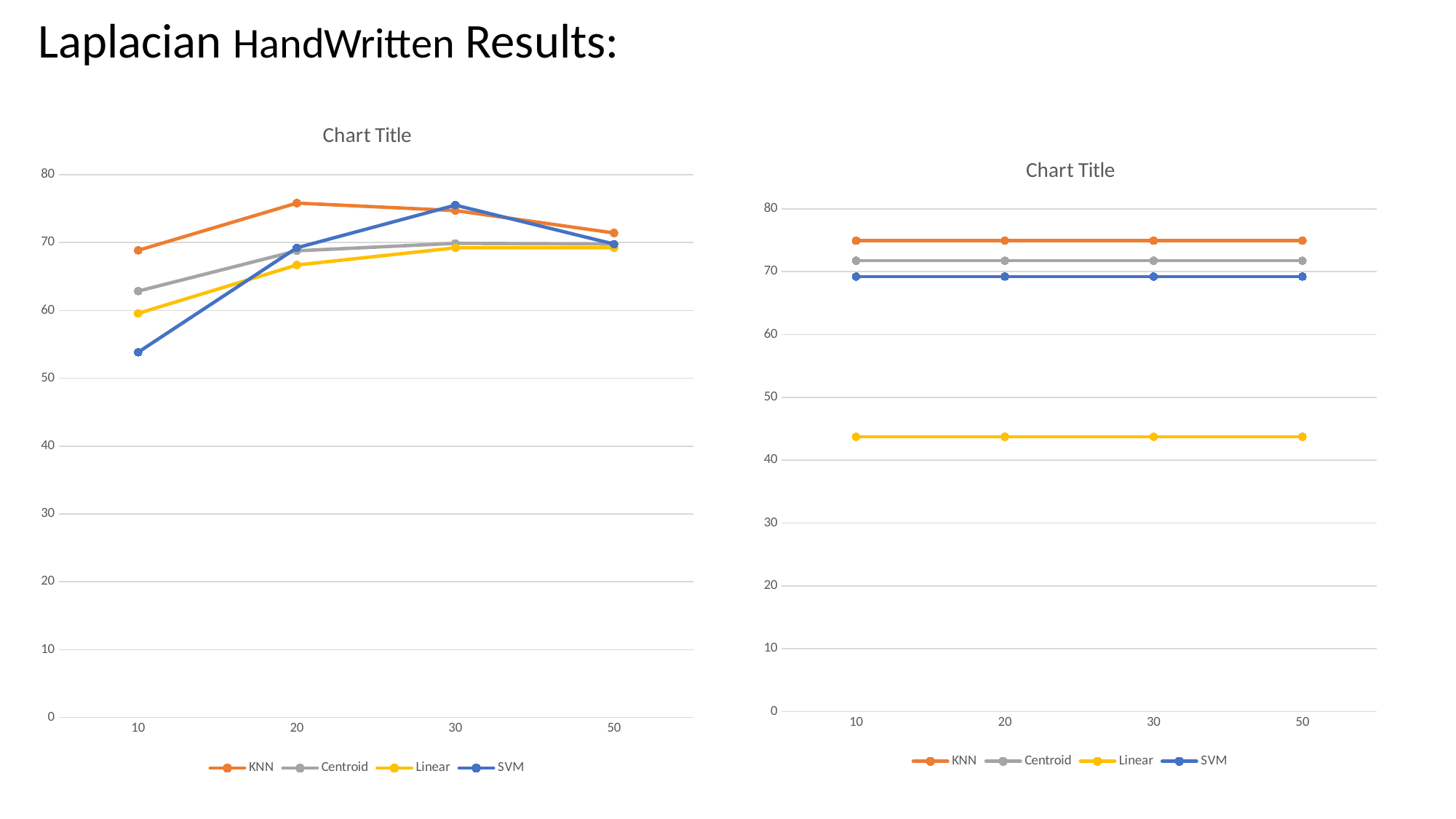

# Laplacian HandWritten Results:

### Chart:

| Category | KNN | Centroid | Linear | SVM |
|---|---|---|---|---|
| 10 | 68.86 | 62.85 | 59.56 | 53.84 |
| 20 | 75.82 | 68.79 | 66.7 | 69.23 |
| 30 | 74.72 | 69.89 | 69.23 | 75.52 |
| 50 | 71.42 | 69.78 | 69.23 | 69.78 |

### Chart:

| Category | KNN | Centroid | Linear | SVM |
|---|---|---|---|---|
| 10 | 74.94 | 71.75 | 43.73 | 69.23 |
| 20 | 74.94 | 71.75 | 43.73 | 69.23 |
| 30 | 74.94 | 71.75 | 43.73 | 69.23 |
| 50 | 74.94 | 71.75 | 43.73 | 69.23 |